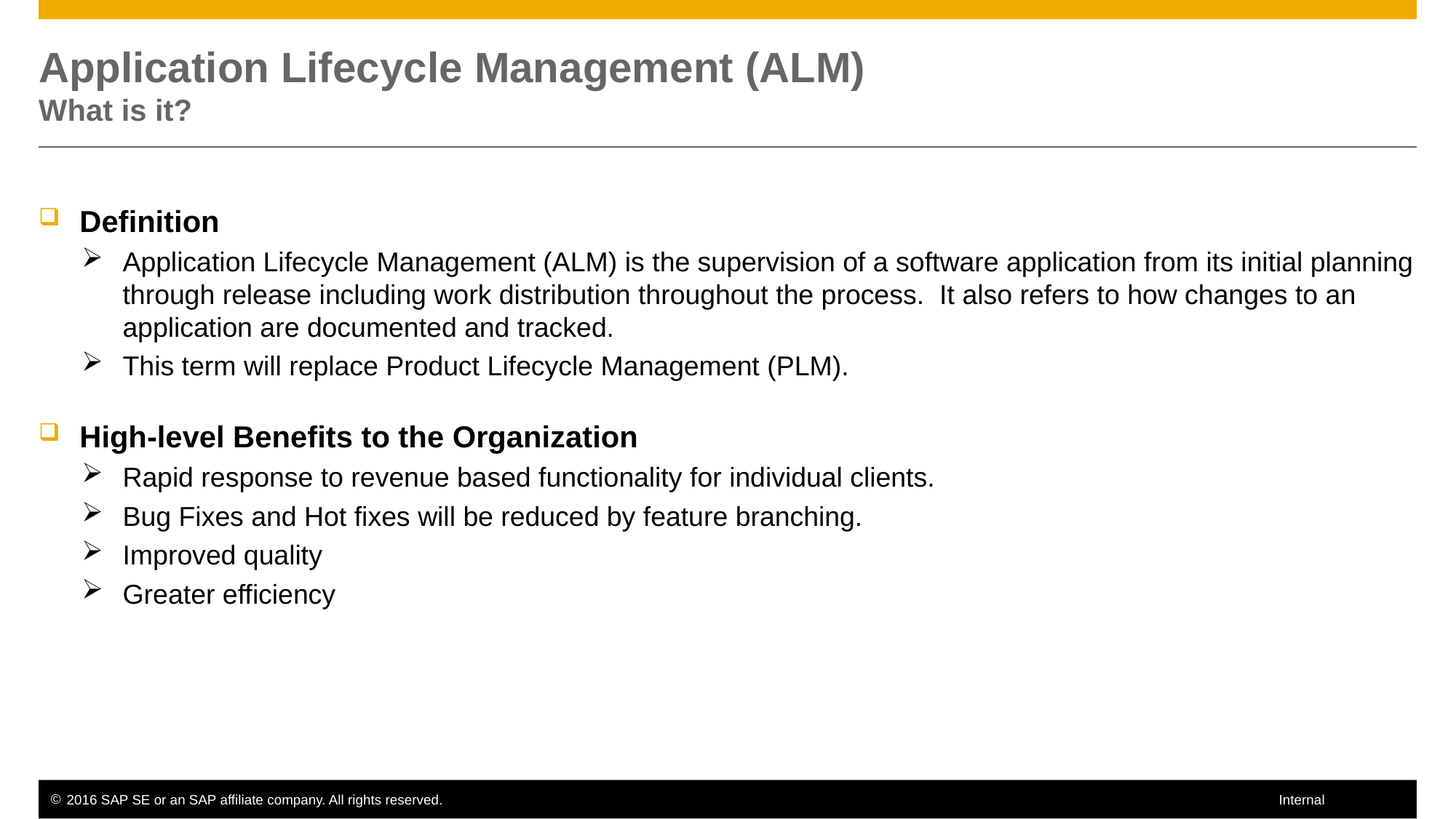

# Application Lifecycle Management (ALM) What is it?
Definition
Application Lifecycle Management (ALM) is the supervision of a software application from its initial planning through release including work distribution throughout the process.  It also refers to how changes to an application are documented and tracked.
This term will replace Product Lifecycle Management (PLM).
High-level Benefits to the Organization
Rapid response to revenue based functionality for individual clients.
Bug Fixes and Hot fixes will be reduced by feature branching.
Improved quality
Greater efficiency